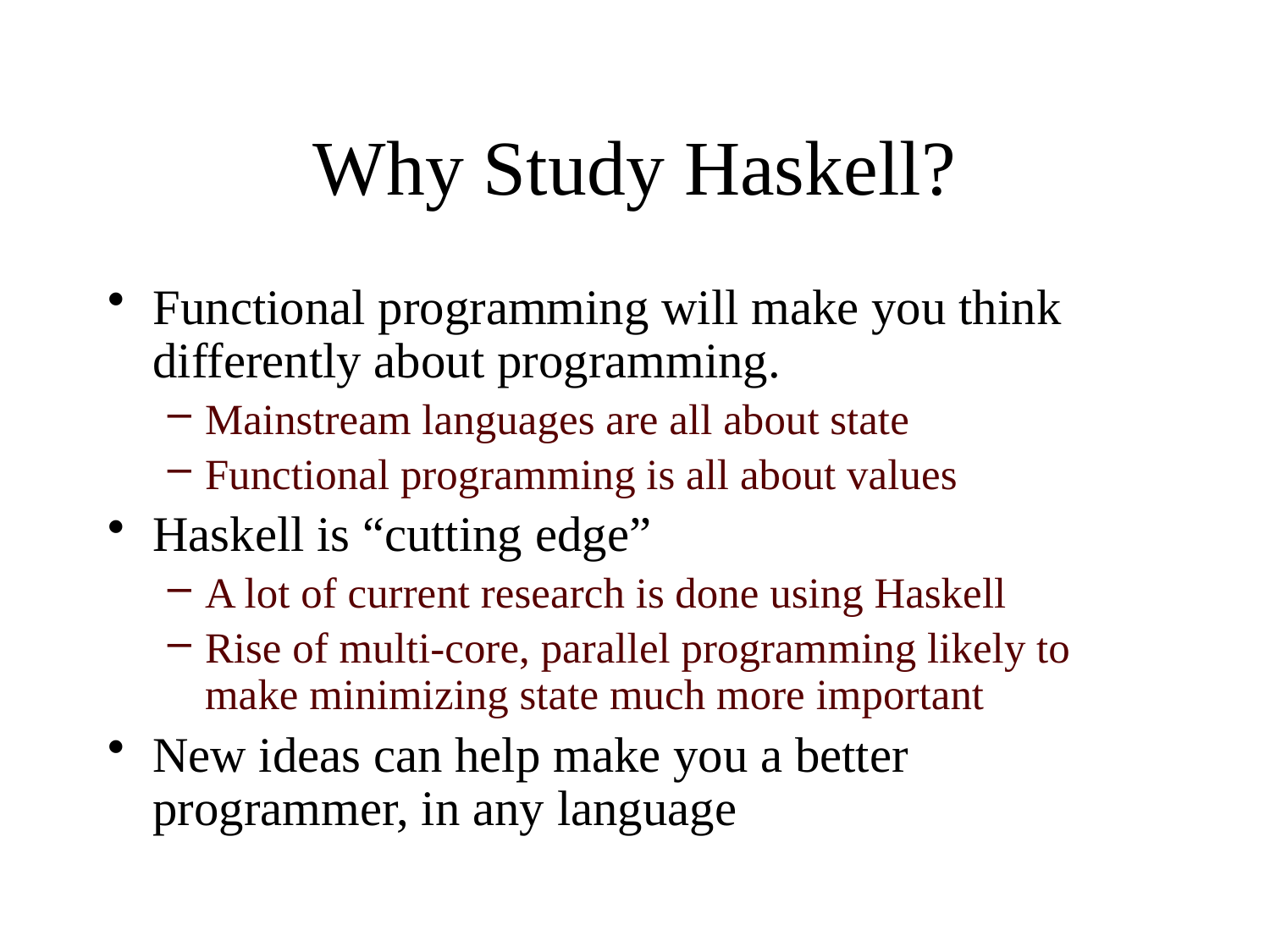

Why Study Haskell?
Functional programming will make you think differently about programming.
Mainstream languages are all about state
Functional programming is all about values
Haskell is “cutting edge”
A lot of current research is done using Haskell
Rise of multi-core, parallel programming likely to make minimizing state much more important
New ideas can help make you a better programmer, in any language